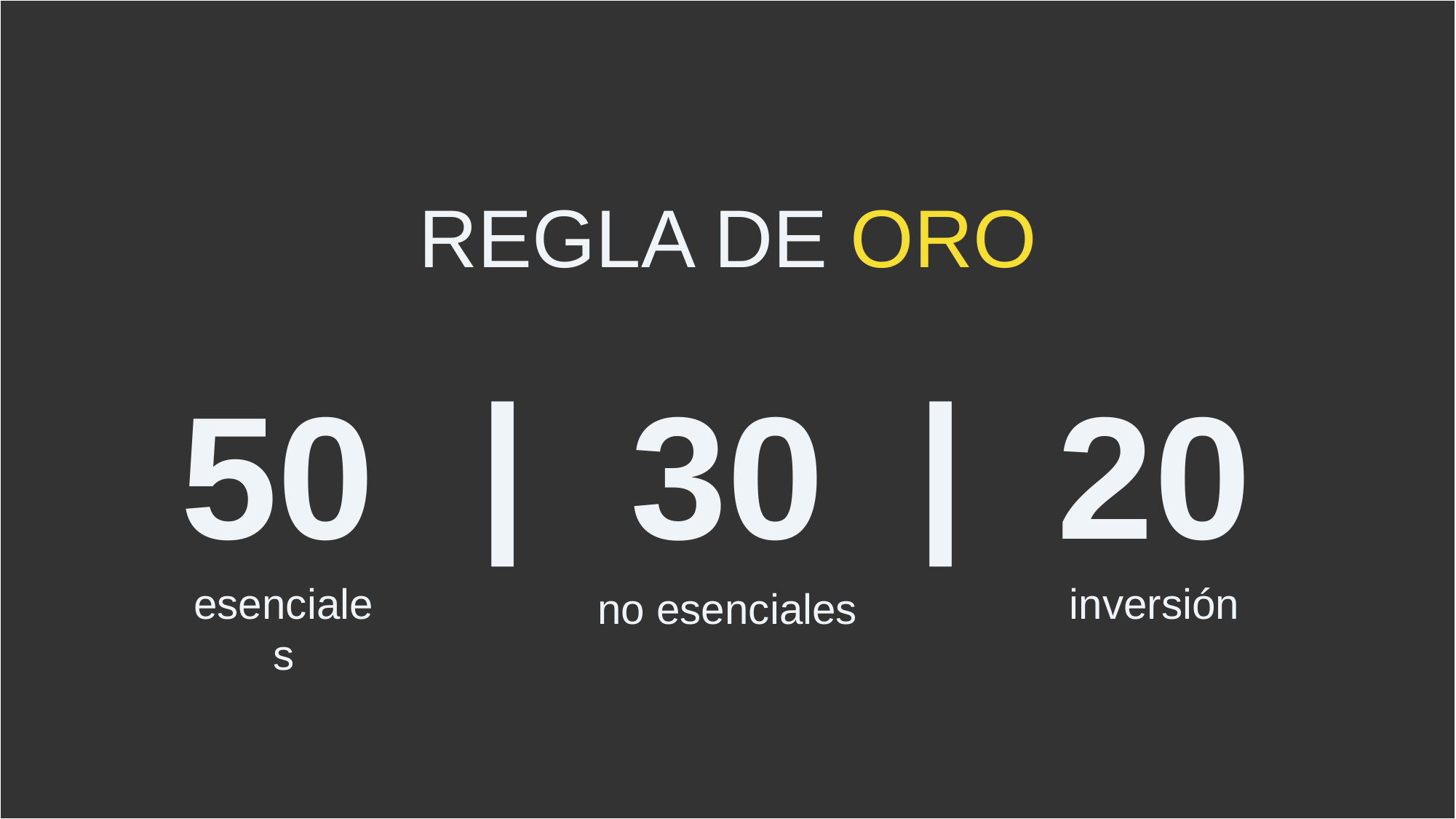

REGLA DE ORO
|
|
50
30
20
esenciales
inversión
no esenciales